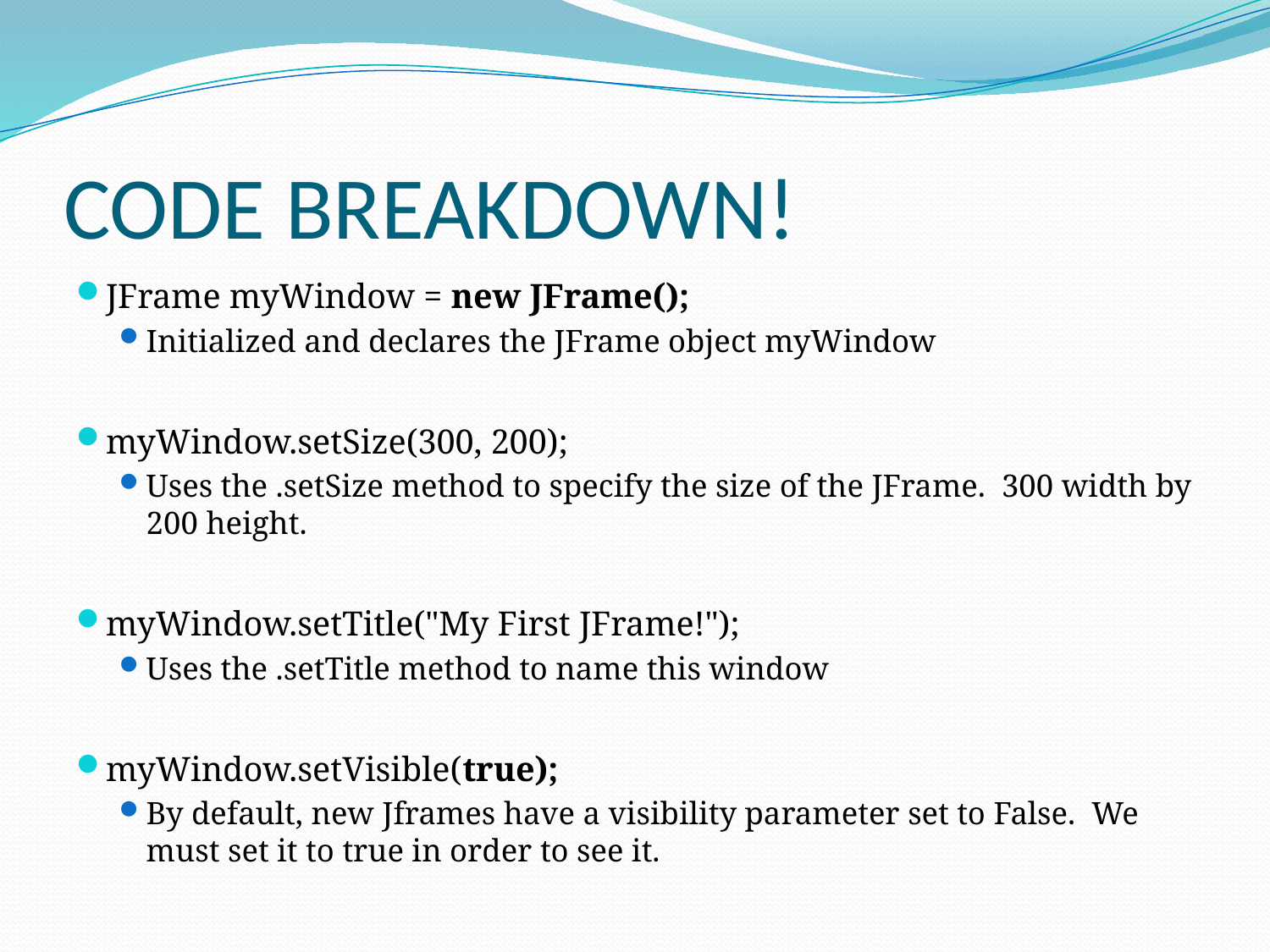

# CODE BREAKDOWN!
JFrame myWindow = new JFrame();
Initialized and declares the JFrame object myWindow

myWindow.setSize(300, 200);
Uses the .setSize method to specify the size of the JFrame.  300 width by 200 height.

myWindow.setTitle("My First JFrame!");
Uses the .setTitle method to name this window

myWindow.setVisible(true);
By default, new Jframes have a visibility parameter set to False.  We must set it to true in order to see it.